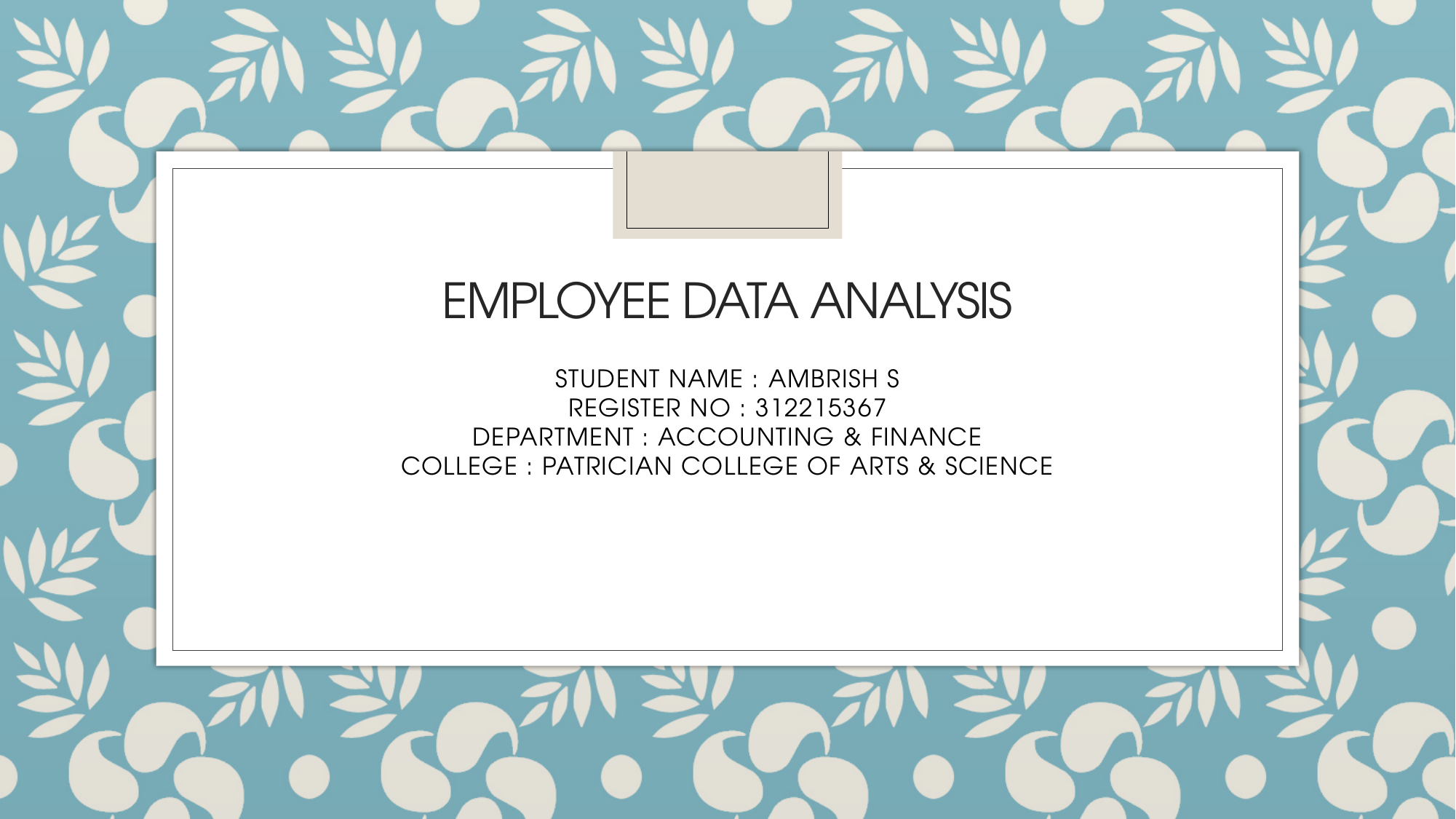

# EMPLOYEE DATA ANALYSIS
STUDENT NAME : AMBRISH S
REGISTER NO : 312215367
DEPARTMENT : ACCOUNTING & FINANCE
COLLEGE : PATRICIAN COLLEGE OF ARTS & SCIENCE